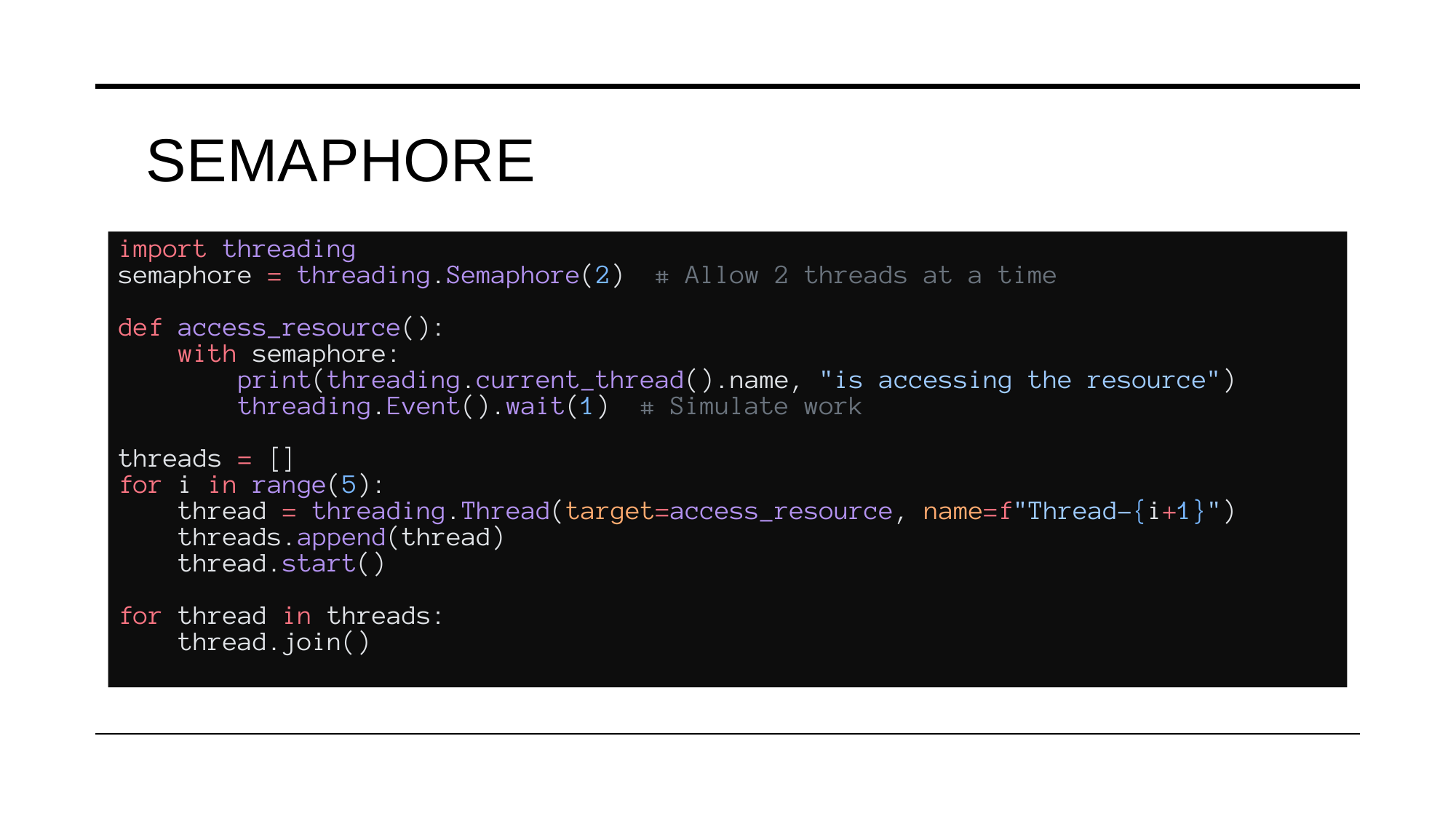

# semaphore
import threading
semaphore = threading.Semaphore(2)  # Allow 2 threads at a time
def access_resource():
    with semaphore:
        print(threading.current_thread().name, "is accessing the resource")
        threading.Event().wait(1)  # Simulate work
threads = []
for i in range(5):
    thread = threading.Thread(target=access_resource, name=f"Thread-{i+1}")
    threads.append(thread)
    thread.start()
for thread in threads:
    thread.join()